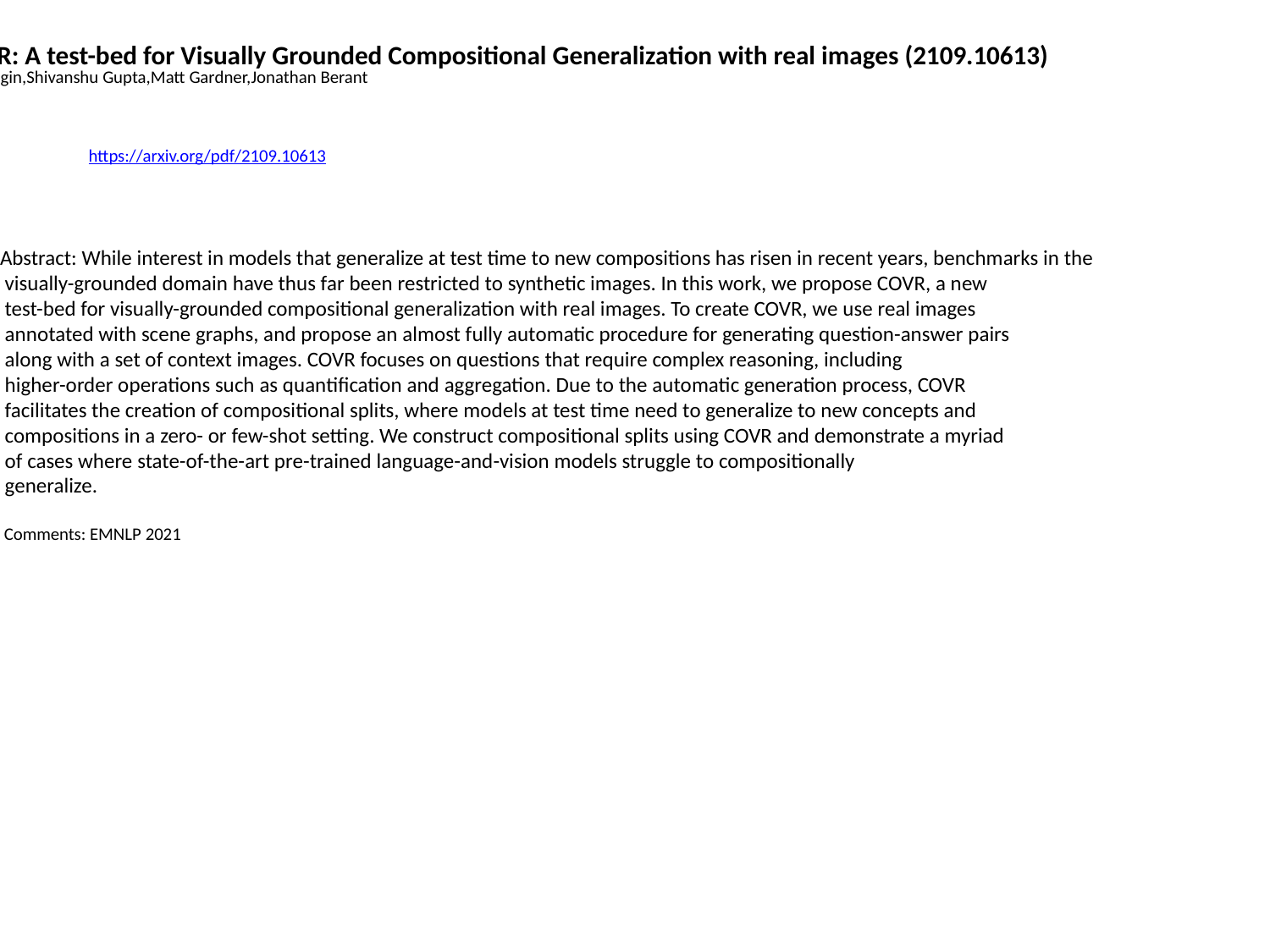

COVR: A test-bed for Visually Grounded Compositional Generalization with real images (2109.10613)
Ben Bogin,Shivanshu Gupta,Matt Gardner,Jonathan Berant

https://arxiv.org/pdf/2109.10613

Abstract: While interest in models that generalize at test time to new compositions has risen in recent years, benchmarks in the
 visually-grounded domain have thus far been restricted to synthetic images. In this work, we propose COVR, a new
 test-bed for visually-grounded compositional generalization with real images. To create COVR, we use real images
 annotated with scene graphs, and propose an almost fully automatic procedure for generating question-answer pairs
 along with a set of context images. COVR focuses on questions that require complex reasoning, including
 higher-order operations such as quantification and aggregation. Due to the automatic generation process, COVR
 facilitates the creation of compositional splits, where models at test time need to generalize to new concepts and
 compositions in a zero- or few-shot setting. We construct compositional splits using COVR and demonstrate a myriad
 of cases where state-of-the-art pre-trained language-and-vision models struggle to compositionally
 generalize.
 Comments: EMNLP 2021